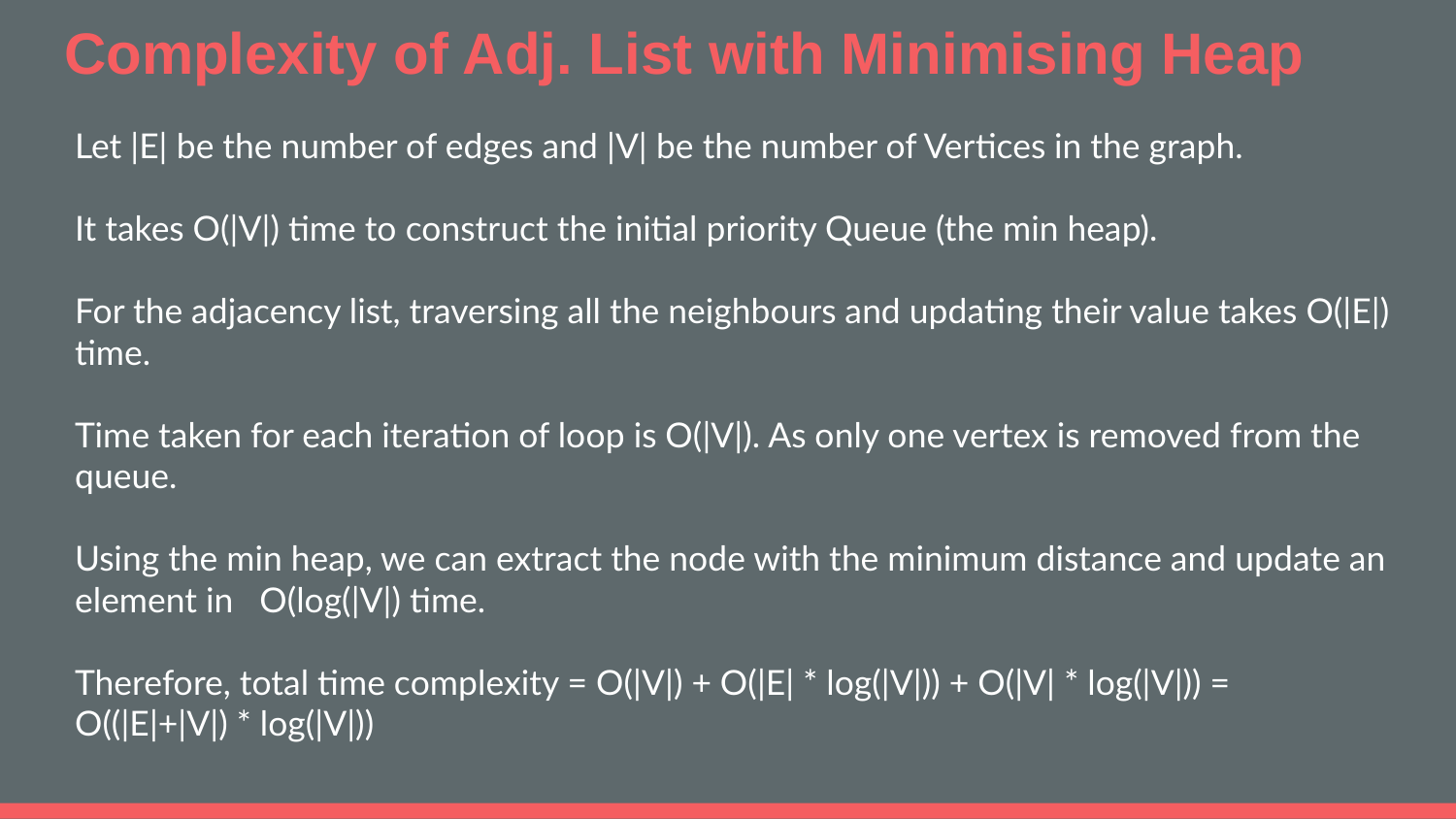

# Complexity of Adj. List with Minimising Heap
Let |E| be the number of edges and |V| be the number of Vertices in the graph.

It takes O(|V|) time to construct the initial priority Queue (the min heap).
For the adjacency list, traversing all the neighbours and updating their value takes O(|E|) time.
Time taken for each iteration of loop is O(|V|). As only one vertex is removed from the queue.
Using the min heap, we can extract the node with the minimum distance and update an element in   O(log(|V|) time.
Therefore, total time complexity = O(|V|) + O(|E| * log(|V|)) + O(|V| * log(|V|)) =
O((|E|+|V|) * log(|V|))